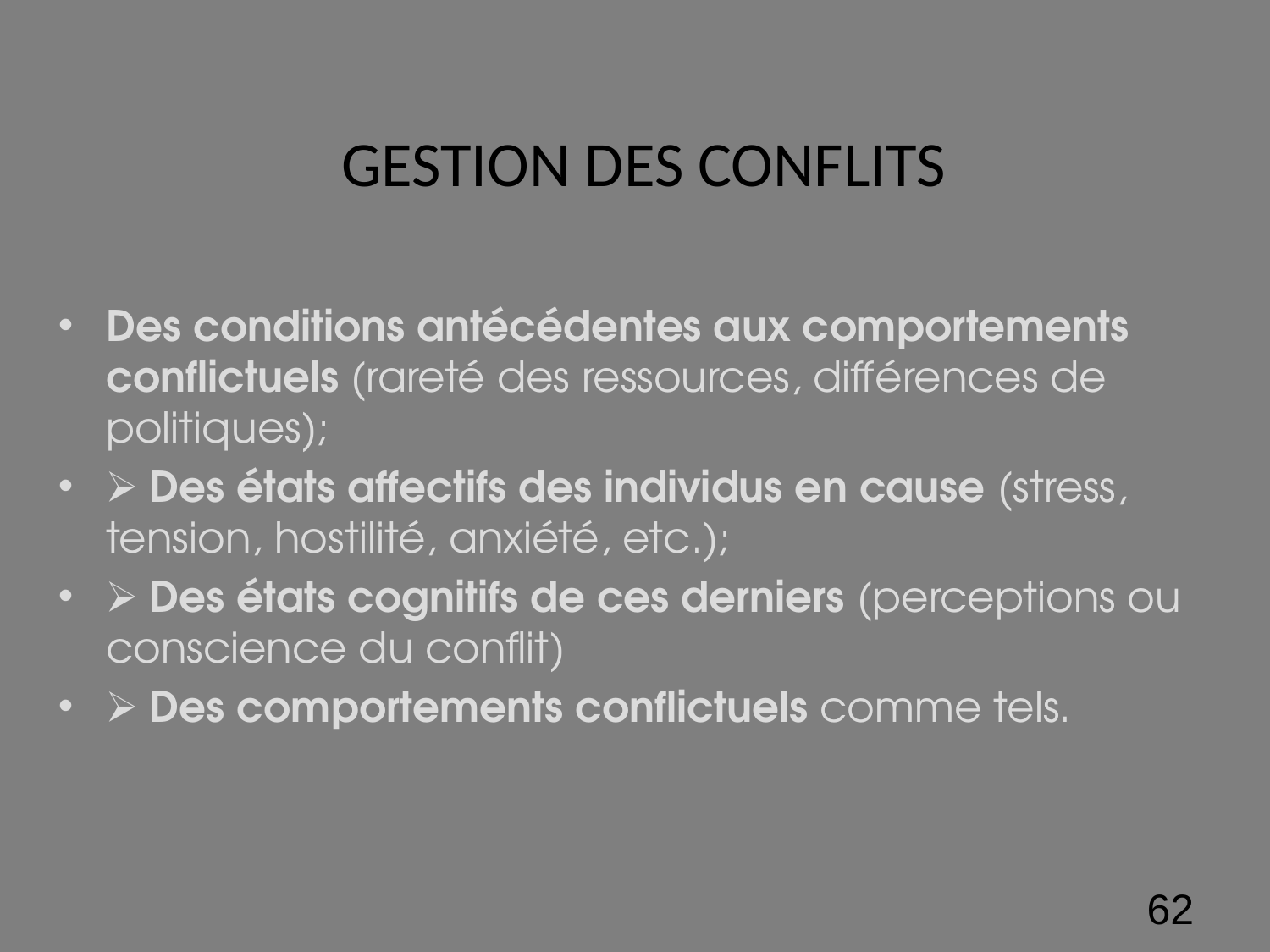

# GESTION DES CONFLITS

Des conditions antécédentes aux comportements conflictuels (rareté des ressources, différences de politiques);
⮚ Des états affectifs des individus en cause (stress, tension, hostilité, anxiété, etc.);
⮚ Des états cognitifs de ces derniers (perceptions ou conscience du conflit)
⮚ Des comportements conflictuels comme tels.

62